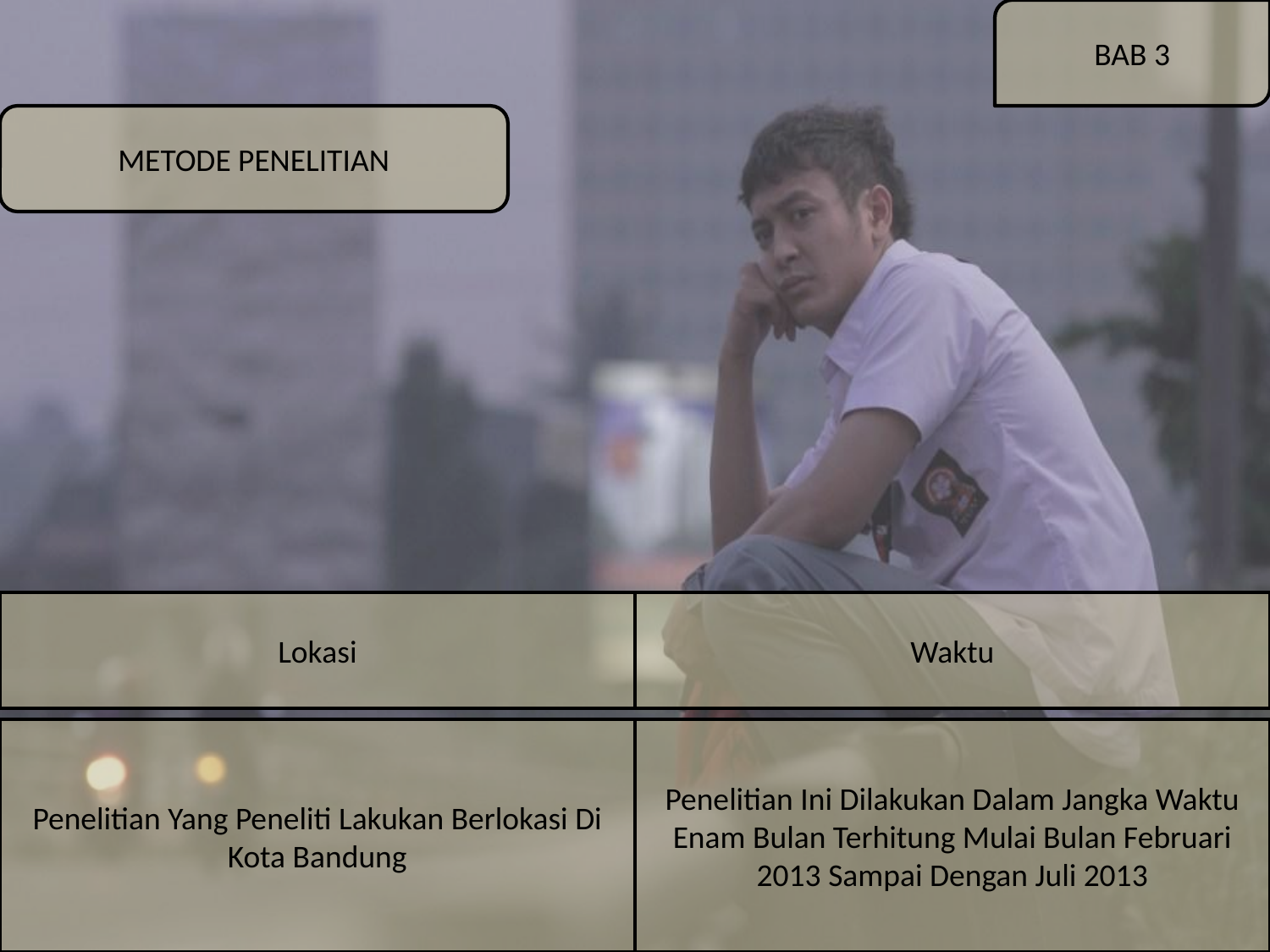

BAB 3
METODE PENELITIAN
Lokasi
Waktu
Penelitian Yang Peneliti Lakukan Berlokasi Di Kota Bandung
Penelitian Ini Dilakukan Dalam Jangka Waktu Enam Bulan Terhitung Mulai Bulan Februari 2013 Sampai Dengan Juli 2013